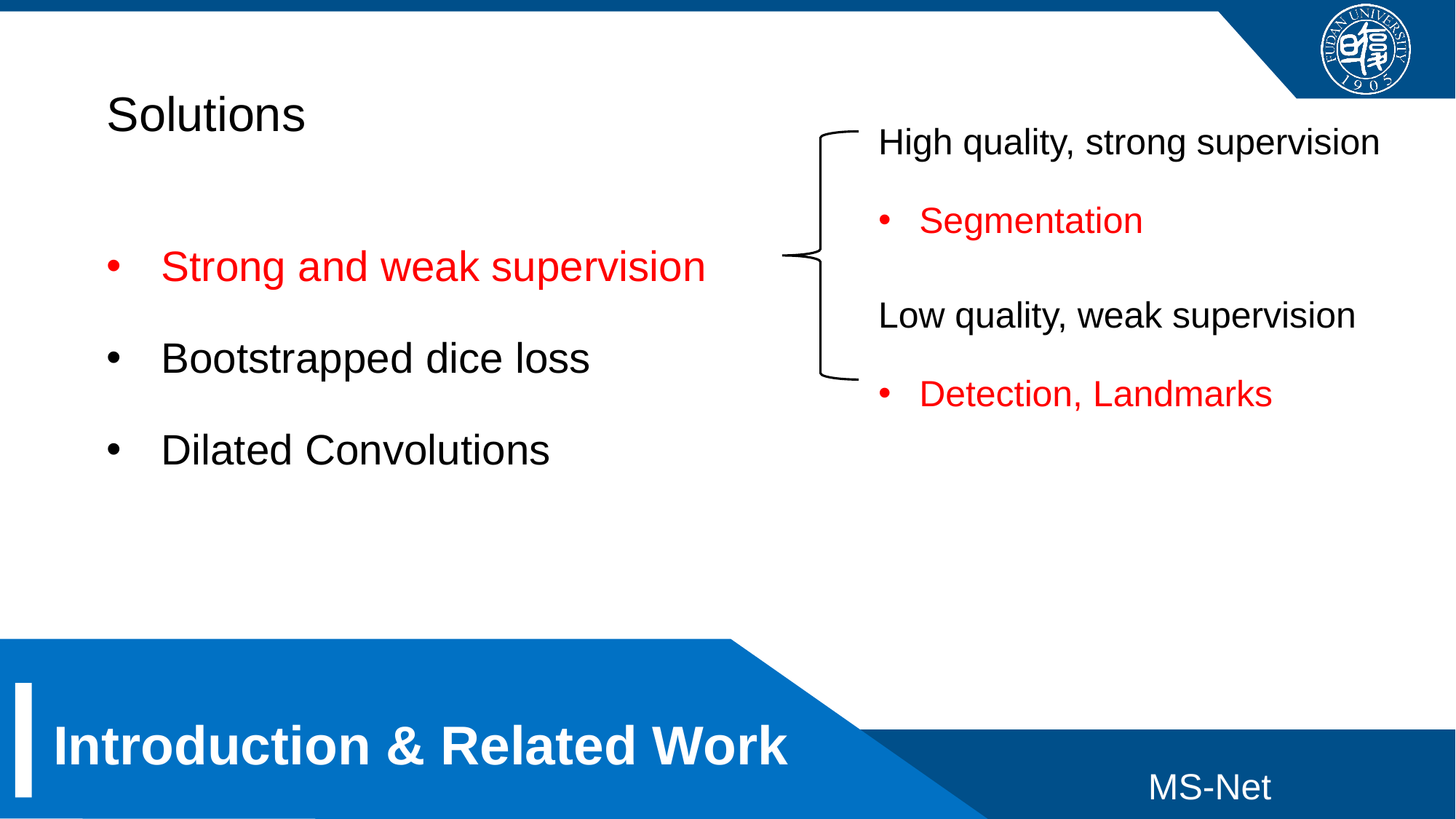

Solutions

High quality, strong supervision

Segmentation
Low quality, weak supervision

Detection, Landmarks

Strong and weak supervision

Bootstrapped dice loss

Dilated Convolutions

# Introduction & Related Work
MS-Net